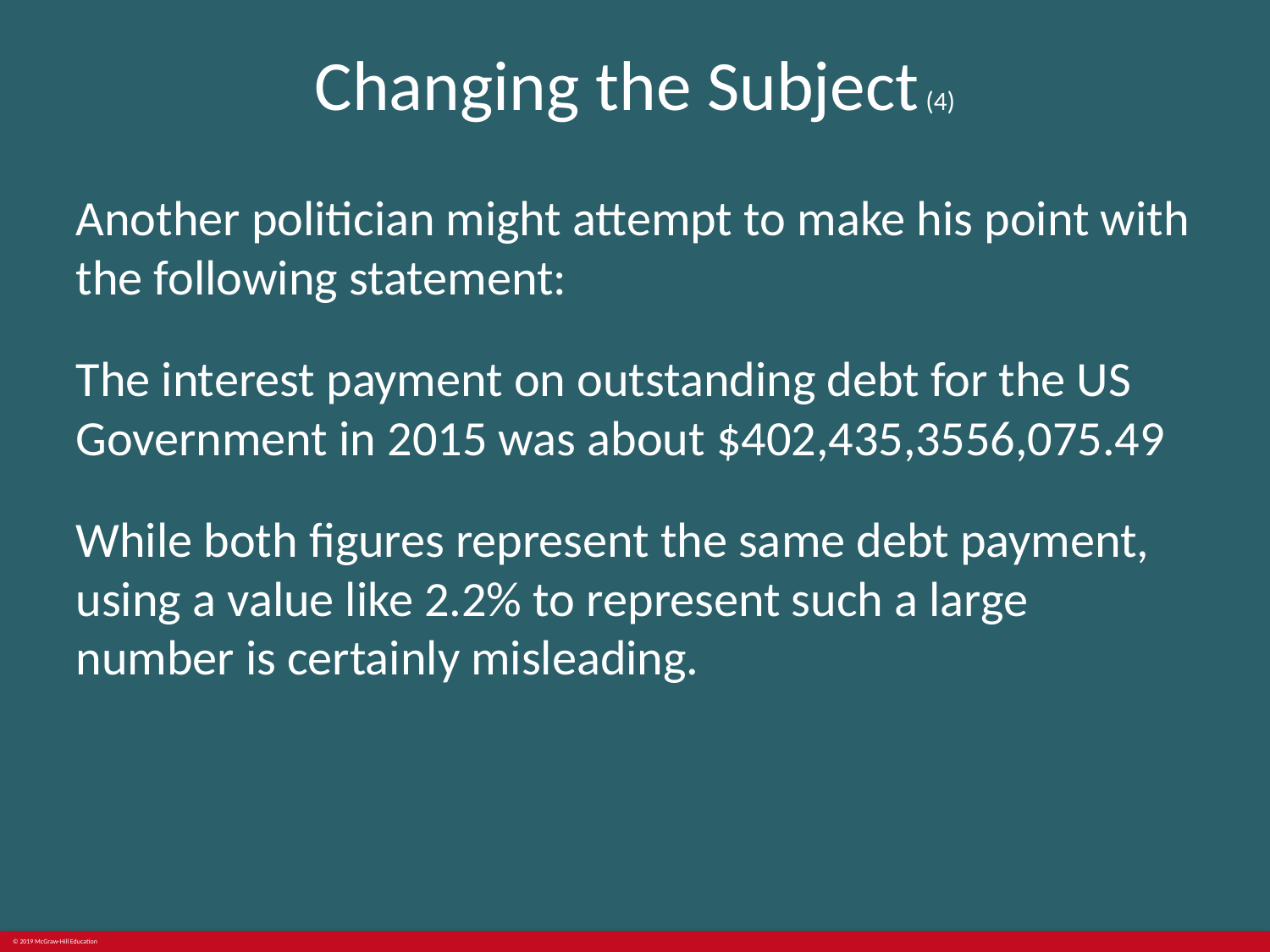

# Changing the Subject (4)
Another politician might attempt to make his point with the following statement:
The interest payment on outstanding debt for the US Government in 2015 was about $402,435,3556,075.49
While both figures represent the same debt payment, using a value like 2.2% to represent such a large number is certainly misleading.